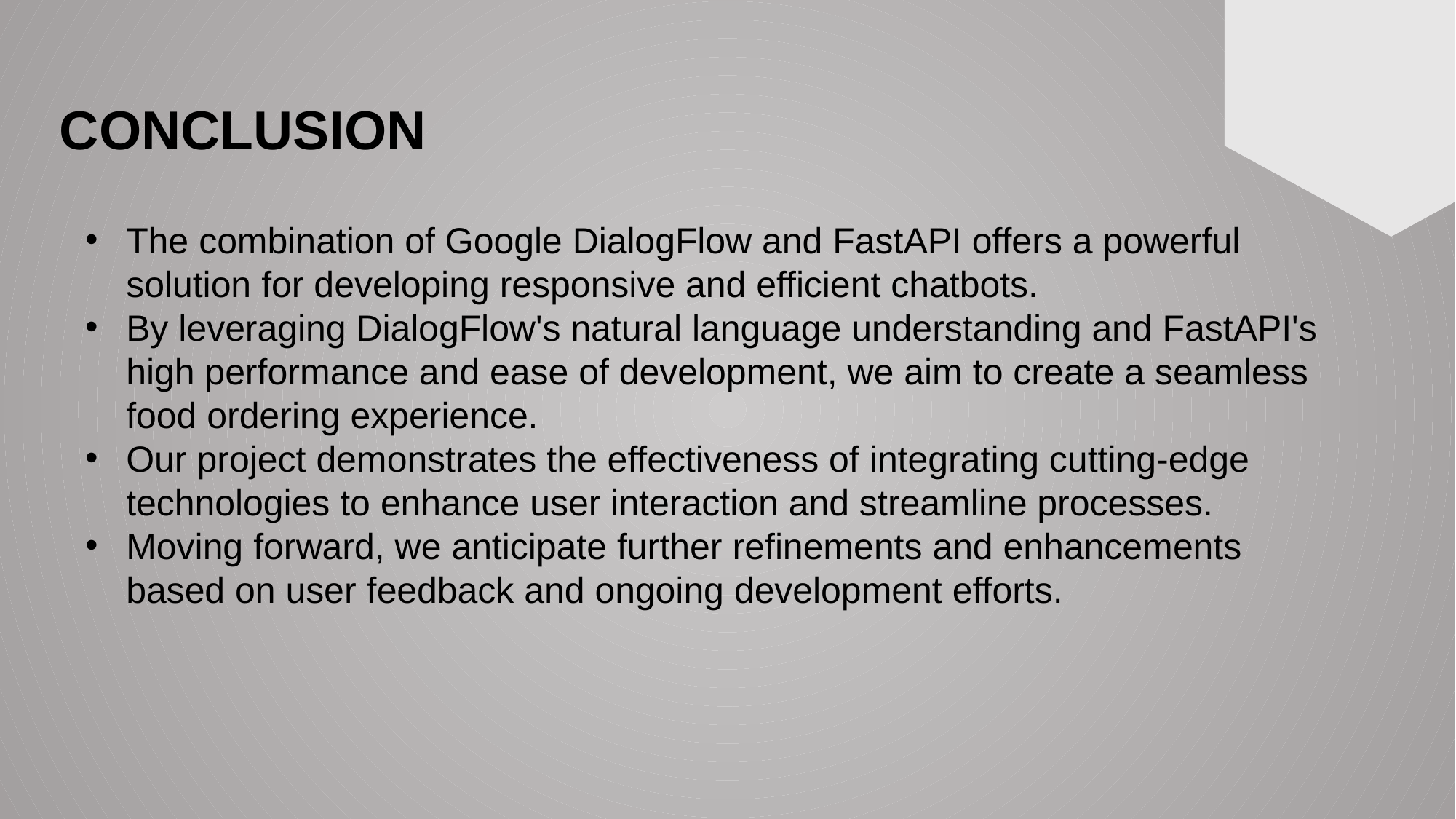

CONCLUSION
The combination of Google DialogFlow and FastAPI offers a powerful solution for developing responsive and efficient chatbots.
By leveraging DialogFlow's natural language understanding and FastAPI's high performance and ease of development, we aim to create a seamless food ordering experience.
Our project demonstrates the effectiveness of integrating cutting-edge technologies to enhance user interaction and streamline processes.
Moving forward, we anticipate further refinements and enhancements based on user feedback and ongoing development efforts.